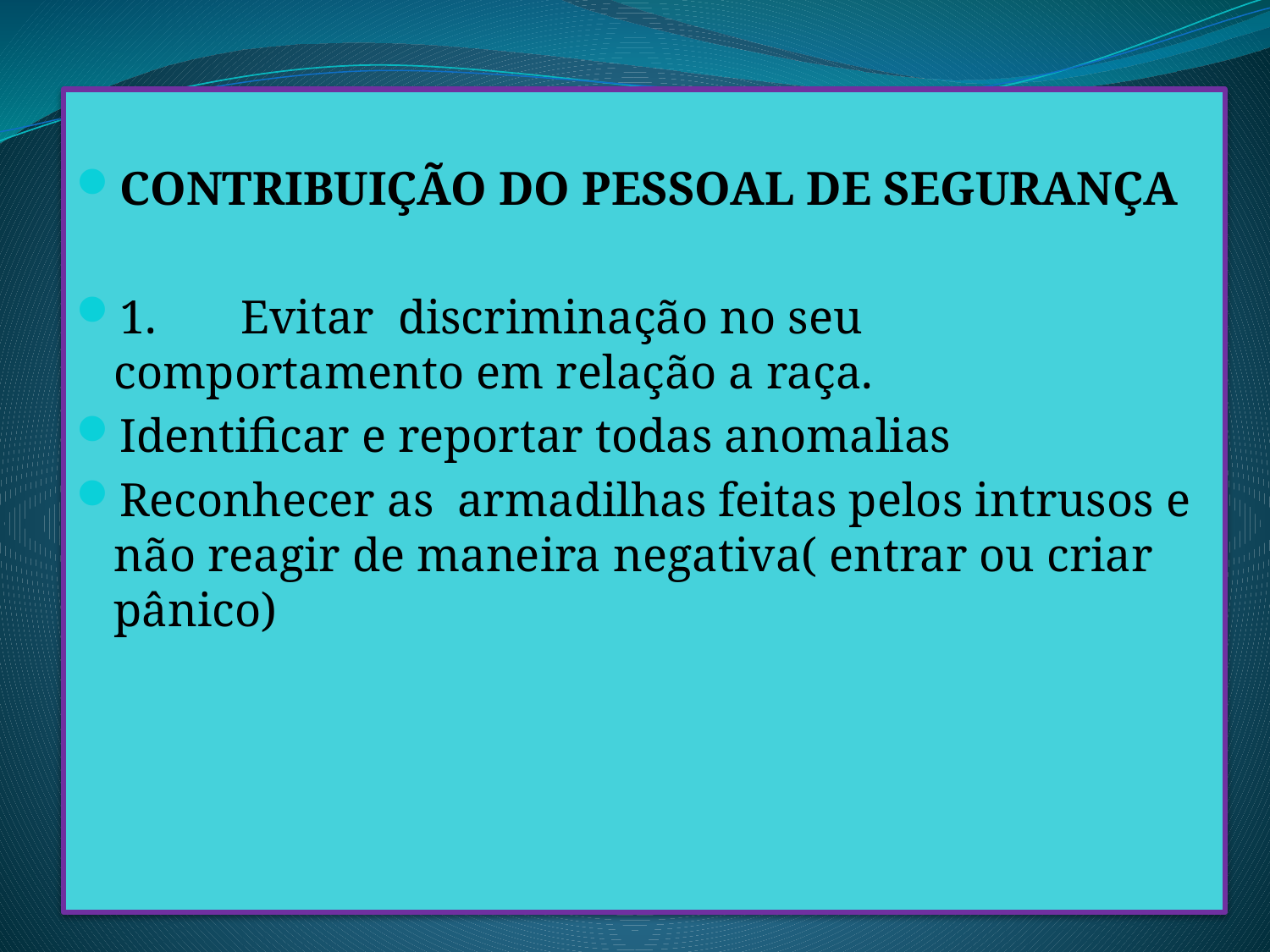

CONTRIBUIÇÃO DO PESSOAL DE SEGURANÇA

1.	Evitar  discriminação no seu comportamento em relação a raça.
Identificar e reportar todas anomalias
Reconhecer as  armadilhas feitas pelos intrusos e não reagir de maneira negativa( entrar ou criar pânico)

#